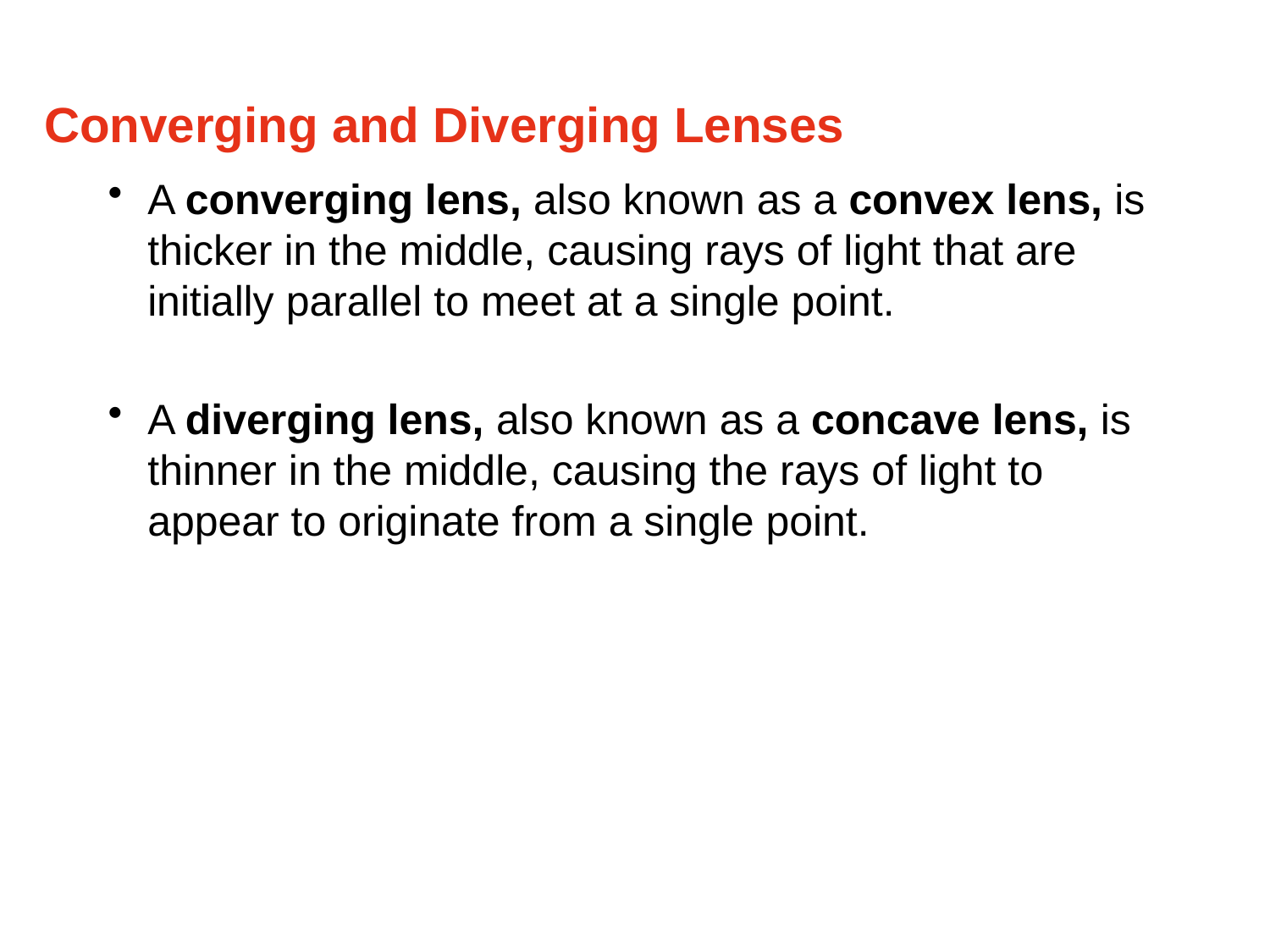

Converging and Diverging Lenses
A converging lens, also known as a convex lens, is thicker in the middle, causing rays of light that are initially parallel to meet at a single point.

A diverging lens, also known as a concave lens, is thinner in the middle, causing the rays of light to appear to originate from a single point.